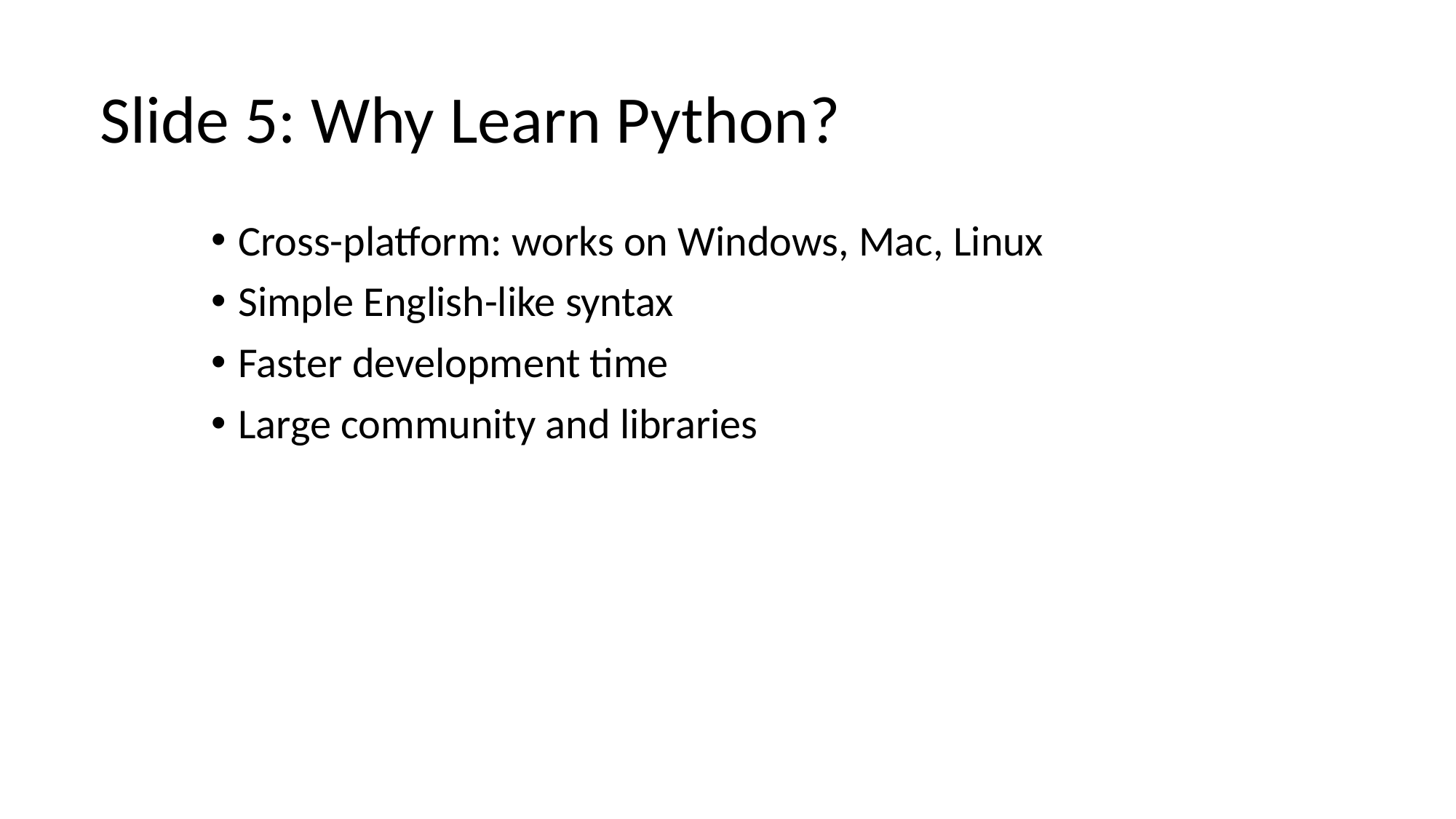

# Slide 5: Why Learn Python?
Cross-platform: works on Windows, Mac, Linux
Simple English-like syntax
Faster development time
Large community and libraries